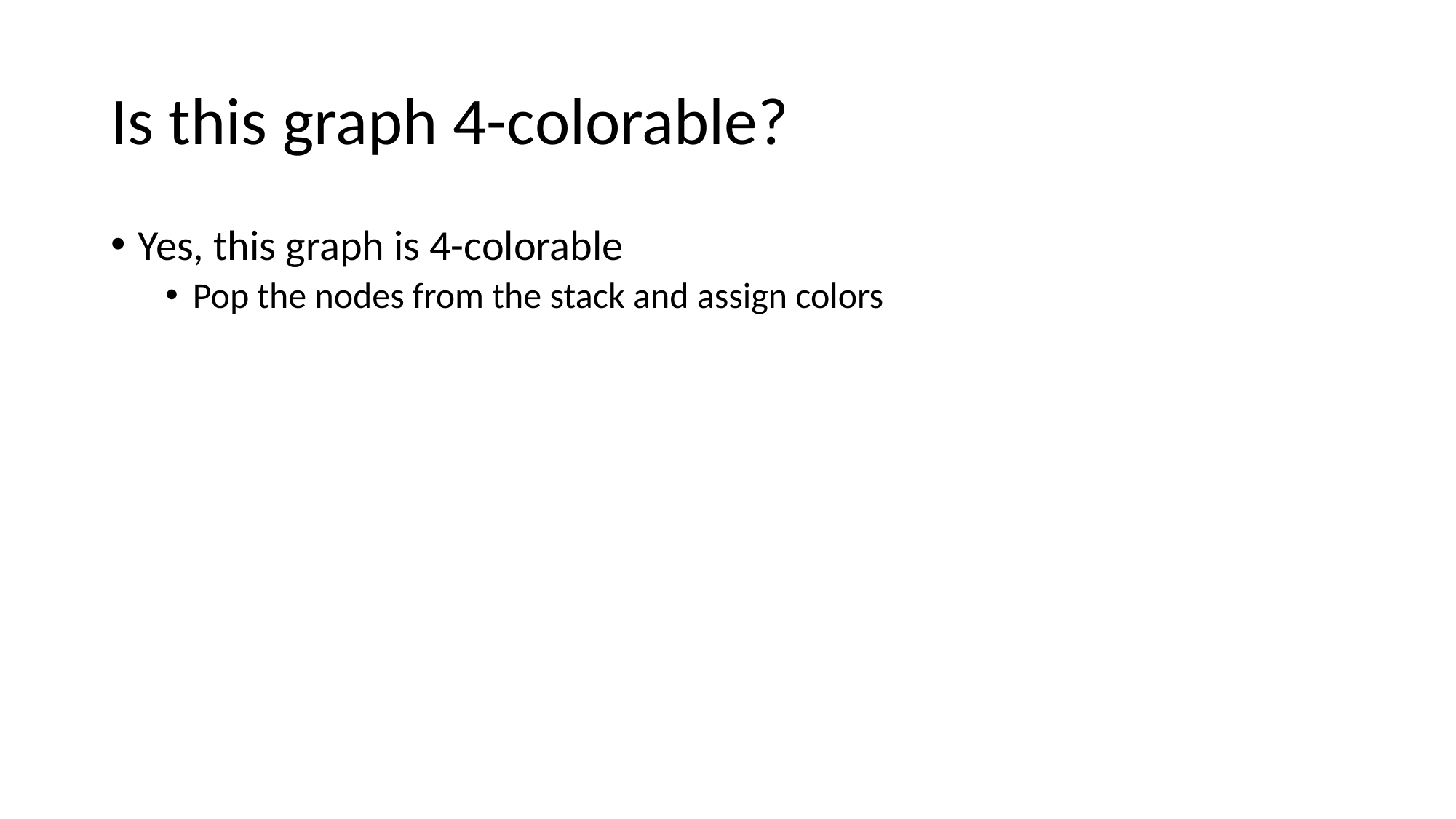

# Is this graph 4-colorable?
Yes, this graph is 4-colorable
Pop the nodes from the stack and assign colors